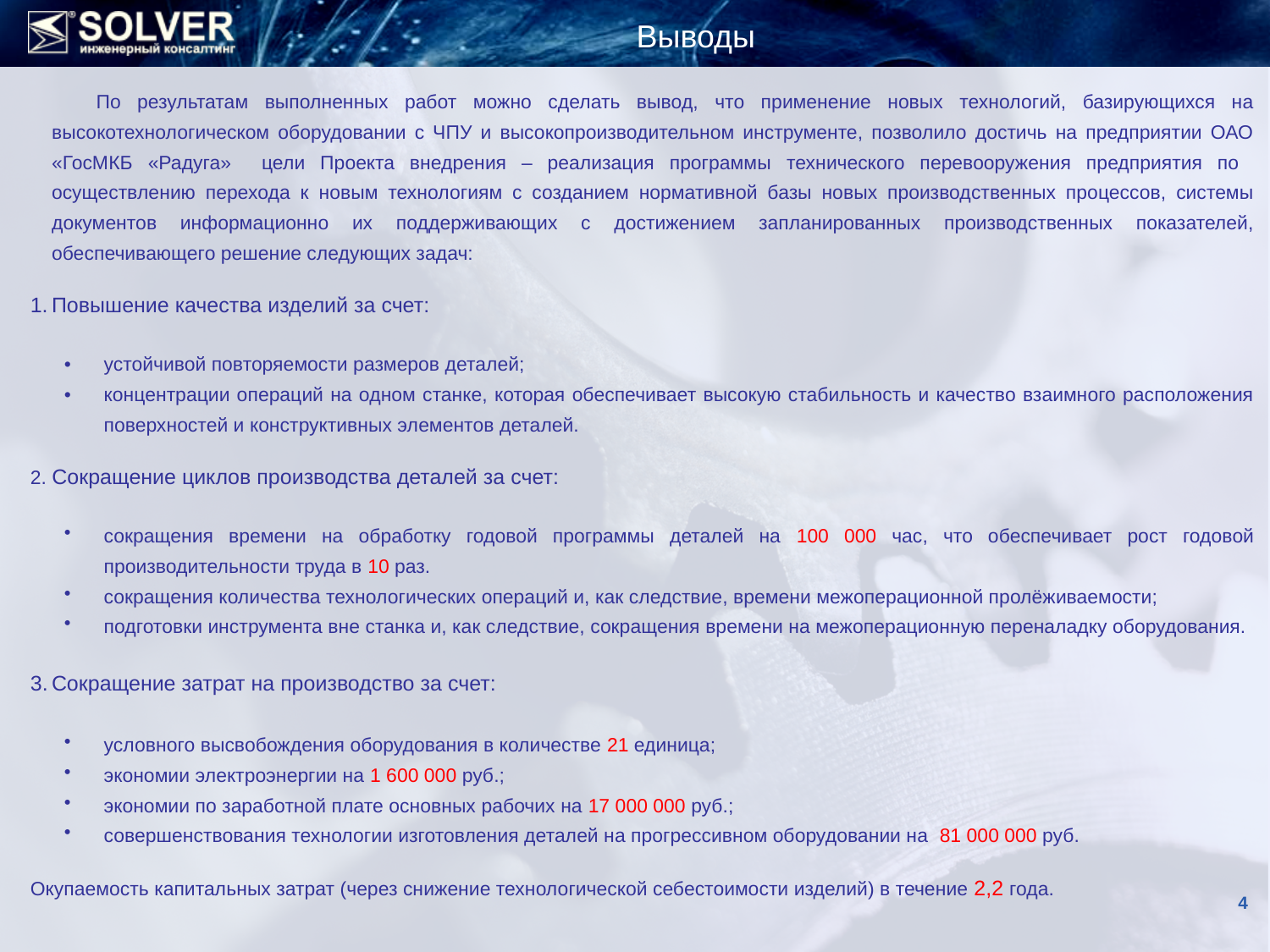

Выводы
    По результатам выполненных работ можно сделать вывод, что применение новых технологий, базирующихся на высокотехнологическом оборудовании с ЧПУ и высокопроизводительном инструменте, позволило достичь на предприятии ОАО «ГосМКБ «Радуга»  цели Проекта внедрения – реализация программы технического перевооружения предприятия по  осуществлению перехода к новым технологиям с созданием нормативной базы новых производственных процессов, системы документов информационно их поддерживающих с достижением запланированных производственных показателей, обеспечивающего решение следующих задач:

Повышение качества изделий за счет:

•	устойчивой повторяемости размеров деталей;
•	концентрации операций на одном станке, которая обеспечивает высокую стабильность и качество взаимного расположения поверхностей и конструктивных элементов деталей.

2. Сокращение циклов производства деталей за счет:

сокращения времени на обработку годовой программы деталей на 100 000 час, что обеспечивает рост годовой производительности труда в 10 раз.
сокращения количества технологических операций и, как следствие, времени межоперационной пролёживаемости;
подготовки инструмента вне станка и, как следствие, сокращения времени на межоперационную переналадку оборудования.

3.	Сокращение затрат на производство за счет:

условного высвобождения оборудования в количестве 21 единица;
экономии электроэнергии на 1 600 000 руб.;
экономии по заработной плате основных рабочих на 17 000 000 руб.;
совершенствования технологии изготовления деталей на прогрессивном оборудовании на  81 000 000 руб.

Окупаемость капитальных затрат (через снижение технологической себестоимости изделий) в течение 2,2 года.
4